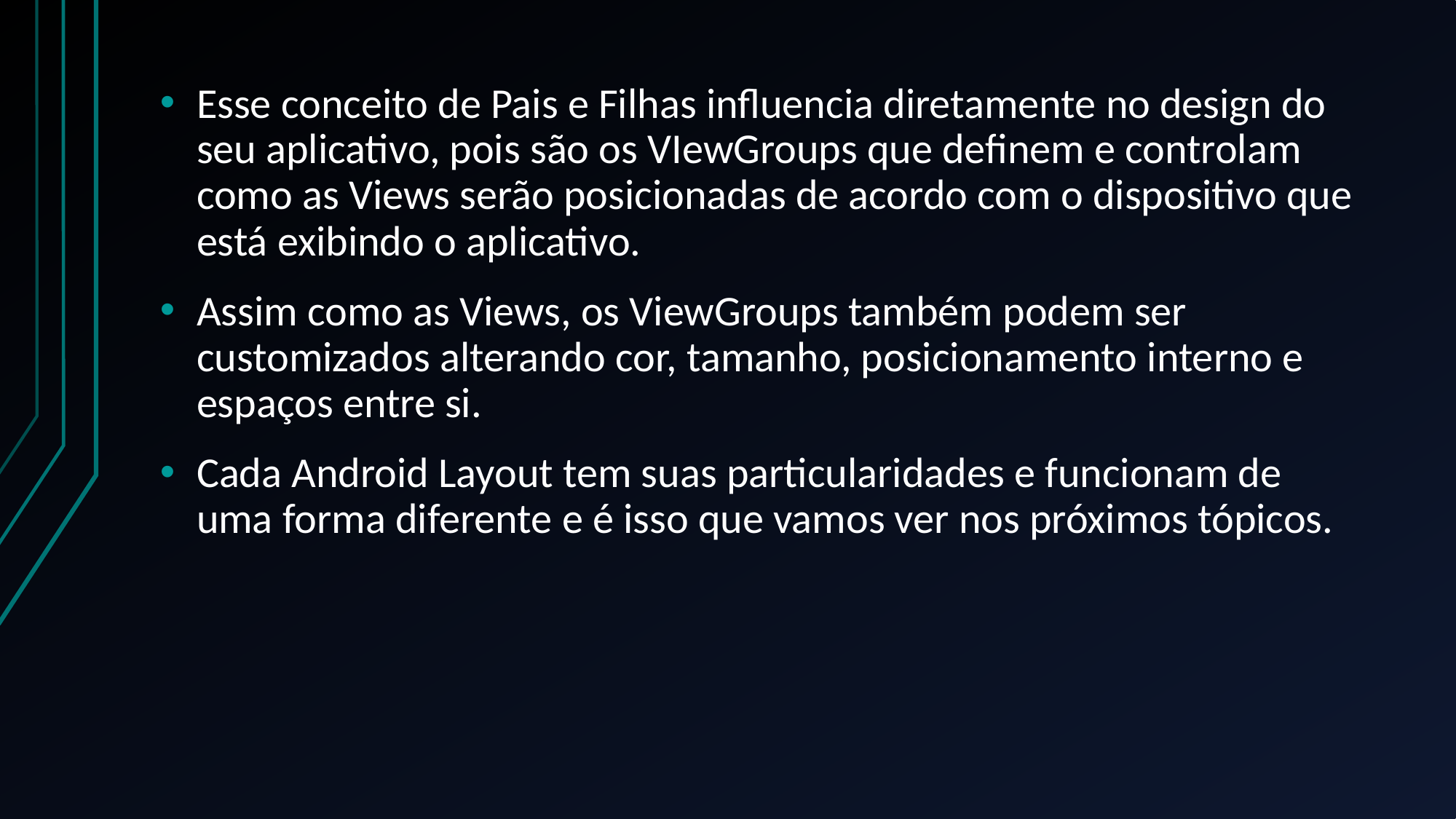

Esse conceito de Pais e Filhas influencia diretamente no design do seu aplicativo, pois são os VIewGroups que definem e controlam como as Views serão posicionadas de acordo com o dispositivo que está exibindo o aplicativo.
Assim como as Views, os ViewGroups também podem ser customizados alterando cor, tamanho, posicionamento interno e espaços entre si.
Cada Android Layout tem suas particularidades e funcionam de uma forma diferente e é isso que vamos ver nos próximos tópicos.